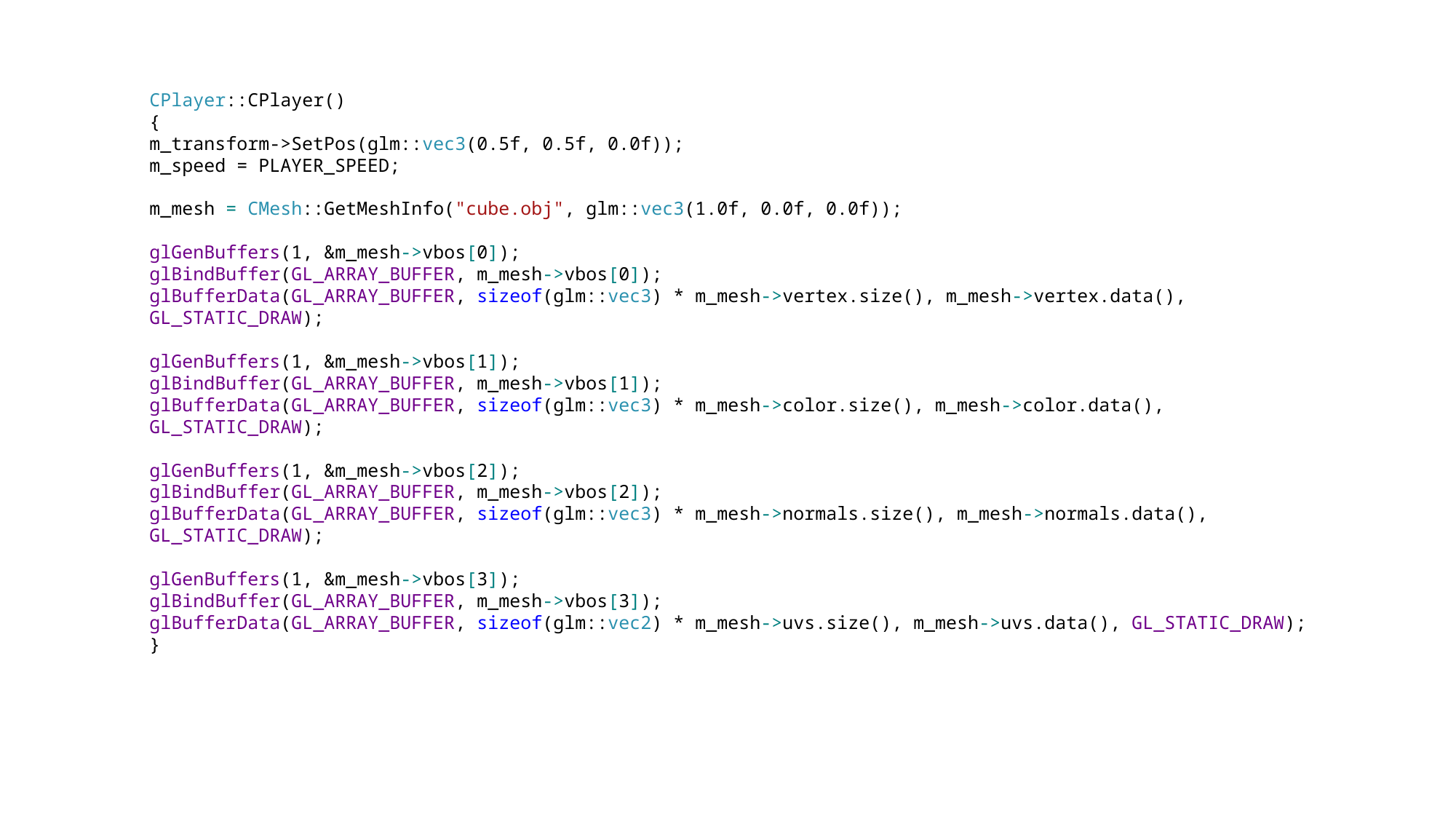

CPlayer::CPlayer()
{
m_transform->SetPos(glm::vec3(0.5f, 0.5f, 0.0f));
m_speed = PLAYER_SPEED;

m_mesh = CMesh::GetMeshInfo("cube.obj", glm::vec3(1.0f, 0.0f, 0.0f));

glGenBuffers(1, &m_mesh->vbos[0]);
glBindBuffer(GL_ARRAY_BUFFER, m_mesh->vbos[0]);
glBufferData(GL_ARRAY_BUFFER, sizeof(glm::vec3) * m_mesh->vertex.size(), m_mesh->vertex.data(), GL_STATIC_DRAW);

glGenBuffers(1, &m_mesh->vbos[1]);
glBindBuffer(GL_ARRAY_BUFFER, m_mesh->vbos[1]);
glBufferData(GL_ARRAY_BUFFER, sizeof(glm::vec3) * m_mesh->color.size(), m_mesh->color.data(), GL_STATIC_DRAW);

glGenBuffers(1, &m_mesh->vbos[2]);
glBindBuffer(GL_ARRAY_BUFFER, m_mesh->vbos[2]);
glBufferData(GL_ARRAY_BUFFER, sizeof(glm::vec3) * m_mesh->normals.size(), m_mesh->normals.data(), GL_STATIC_DRAW);

glGenBuffers(1, &m_mesh->vbos[3]);
glBindBuffer(GL_ARRAY_BUFFER, m_mesh->vbos[3]);
glBufferData(GL_ARRAY_BUFFER, sizeof(glm::vec2) * m_mesh->uvs.size(), m_mesh->uvs.data(), GL_STATIC_DRAW);
}